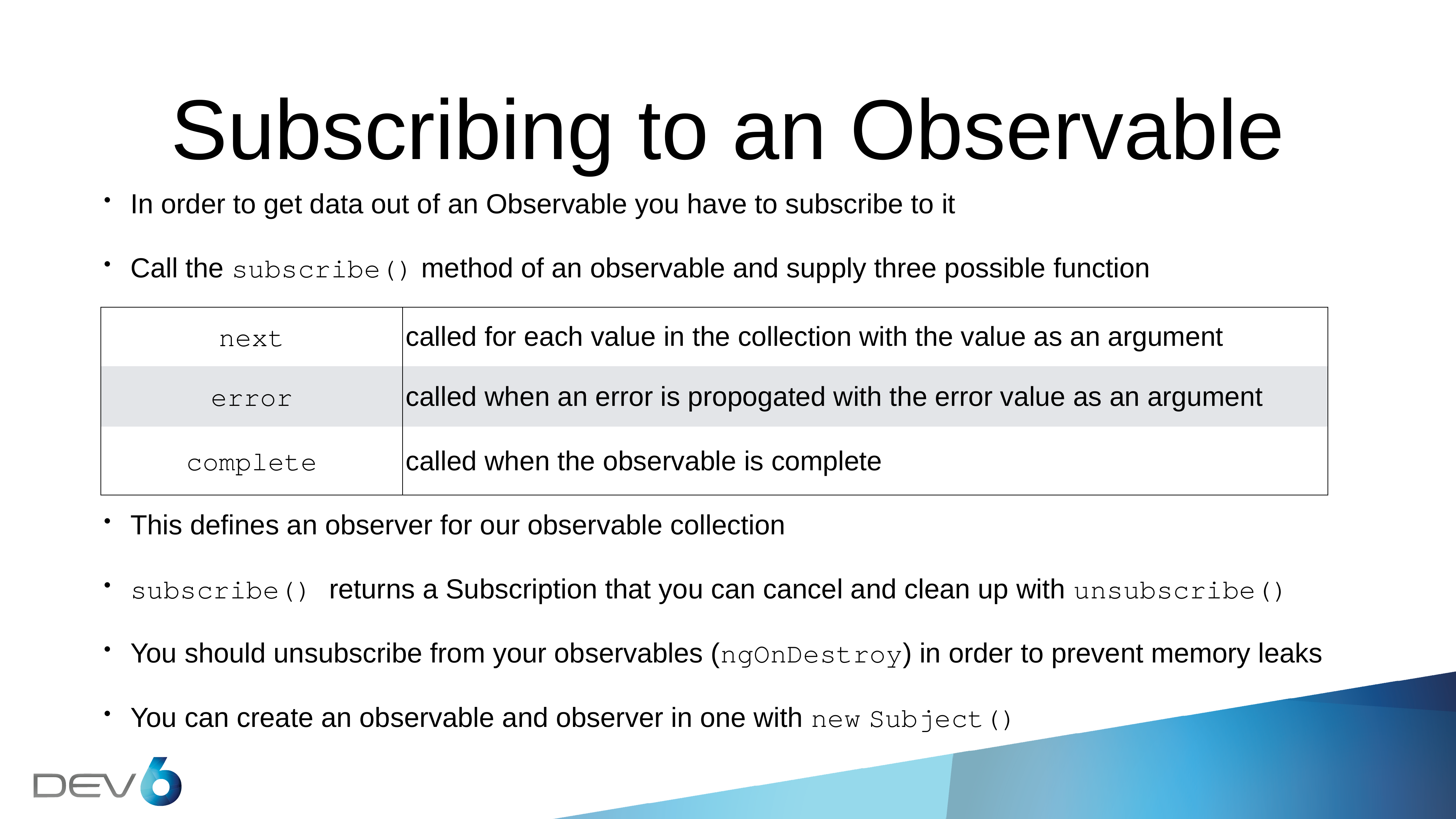

# Subscribing to an Observable
In order to get data out of an Observable you have to subscribe to it
Call the subscribe() method of an observable and supply three possible function

This defines an observer for our observable collection
subscribe() returns a Subscription that you can cancel and clean up with unsubscribe()
You should unsubscribe from your observables (ngOnDestroy) in order to prevent memory leaks
You can create an observable and observer in one with new Subject()
| next | called for each value in the collection with the value as an argument |
| --- | --- |
| error | called when an error is propogated with the error value as an argument |
| complete | called when the observable is complete |